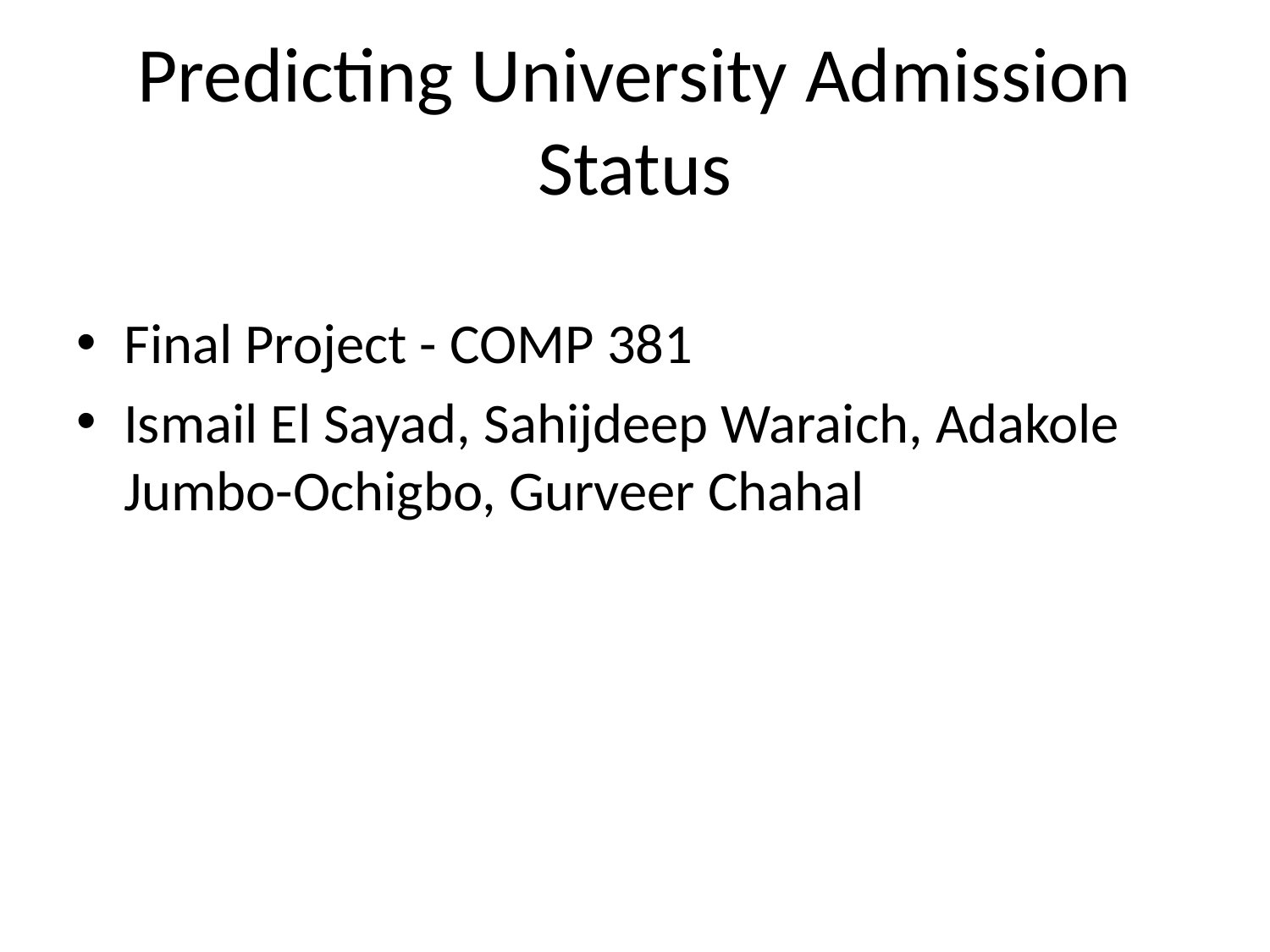

# Predicting University Admission Status

Final Project - COMP 381
Ismail El Sayad, Sahijdeep Waraich, Adakole Jumbo-Ochigbo, Gurveer Chahal